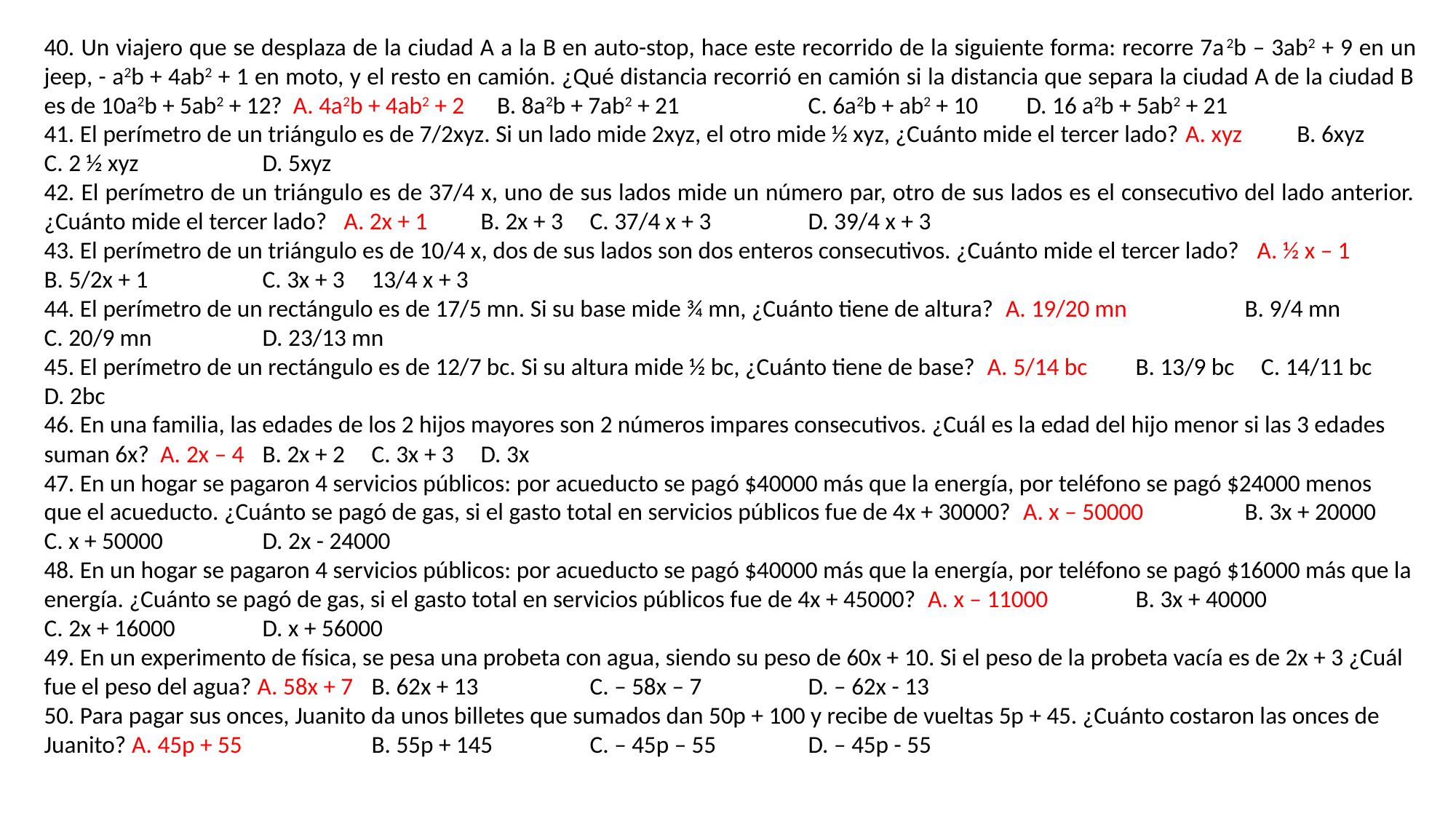

40. Un viajero que se desplaza de la ciudad A a la B en auto-stop, hace este recorrido de la siguiente forma: recorre 7a2b – 3ab2 + 9 en un jeep, - a2b + 4ab2 + 1 en moto, y el resto en camión. ¿Qué distancia recorrió en camión si la distancia que separa la ciudad A de la ciudad B es de 10a2b + 5ab2 + 12?  A. 4a2b + 4ab2 + 2      B. 8a2b + 7ab2 + 21		C. 6a2b + ab2 + 10	D. 16 a2b + 5ab2 + 21
41. El perímetro de un triángulo es de 7/2xyz. Si un lado mide 2xyz, el otro mide ½ xyz, ¿Cuánto mide el tercer lado? A. xyz          B. 6xyz
C. 2 ½ xyz		D. 5xyz
42. El perímetro de un triángulo es de 37/4 x, uno de sus lados mide un número par, otro de sus lados es el consecutivo del lado anterior. ¿Cuánto mide el tercer lado?   A. 2x + 1	B. 2x + 3	C. 37/4 x + 3	D. 39/4 x + 3
43. El perímetro de un triángulo es de 10/4 x, dos de sus lados son dos enteros consecutivos. ¿Cuánto mide el tercer lado?   A. ½ x – 1
B. 5/2x + 1		C. 3x + 3 	13/4 x + 3
44. El perímetro de un rectángulo es de 17/5 mn. Si su base mide ¾ mn, ¿Cuánto tiene de altura?  A. 19/20 mn		B. 9/4 mn
C. 20/9 mn		D. 23/13 mn
45. El perímetro de un rectángulo es de 12/7 bc. Si su altura mide ½ bc, ¿Cuánto tiene de base?  A. 5/14 bc	B. 13/9 bc	   C. 14/11 bc
D. 2bc
46. En una familia, las edades de los 2 hijos mayores son 2 números impares consecutivos. ¿Cuál es la edad del hijo menor si las 3 edades suman 6x?  A. 2x – 4	B. 2x + 2	C. 3x + 3	D. 3x
47. En un hogar se pagaron 4 servicios públicos: por acueducto se pagó $40000 más que la energía, por teléfono se pagó $24000 menos que el acueducto. ¿Cuánto se pagó de gas, si el gasto total en servicios públicos fue de 4x + 30000?  A. x – 50000	B. 3x + 20000
C. x + 50000	D. 2x - 24000
48. En un hogar se pagaron 4 servicios públicos: por acueducto se pagó $40000 más que la energía, por teléfono se pagó $16000 más que la energía. ¿Cuánto se pagó de gas, si el gasto total en servicios públicos fue de 4x + 45000?  A. x – 11000	B. 3x + 40000
C. 2x + 16000	D. x + 56000
49. En un experimento de física, se pesa una probeta con agua, siendo su peso de 60x + 10. Si el peso de la probeta vacía es de 2x + 3 ¿Cuál fue el peso del agua? A. 58x + 7	B. 62x + 13		C. – 58x – 7	D. – 62x - 13
50. Para pagar sus onces, Juanito da unos billetes que sumados dan 50p + 100 y recibe de vueltas 5p + 45. ¿Cuánto costaron las onces de Juanito? A. 45p + 55		B. 55p + 145	C. – 45p – 55	D. – 45p - 55